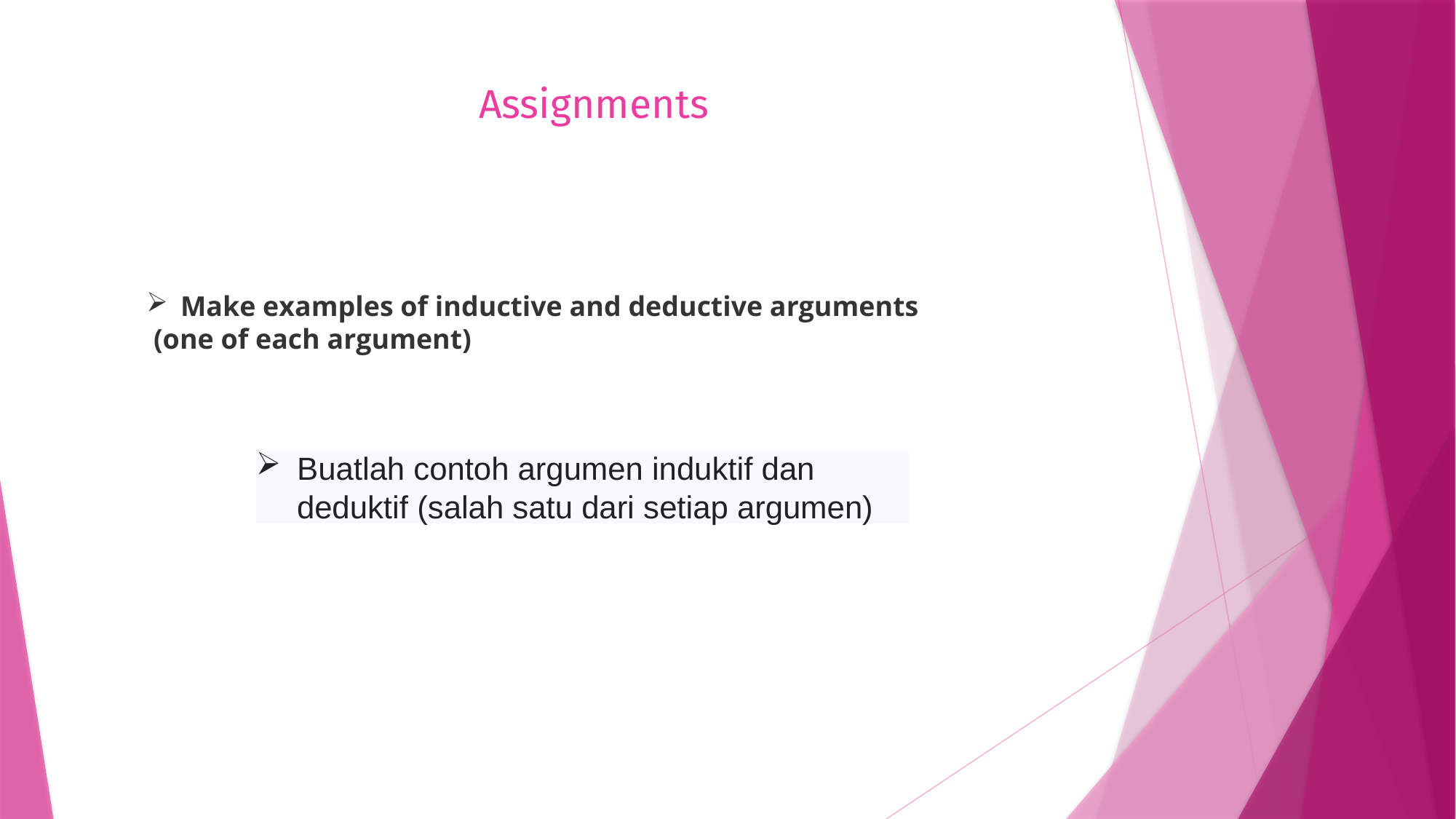

# Assignments
Make examples of inductive and deductive arguments
 (one of each argument)

Buatlah contoh argumen induktif dan deduktif (salah satu dari setiap argumen)